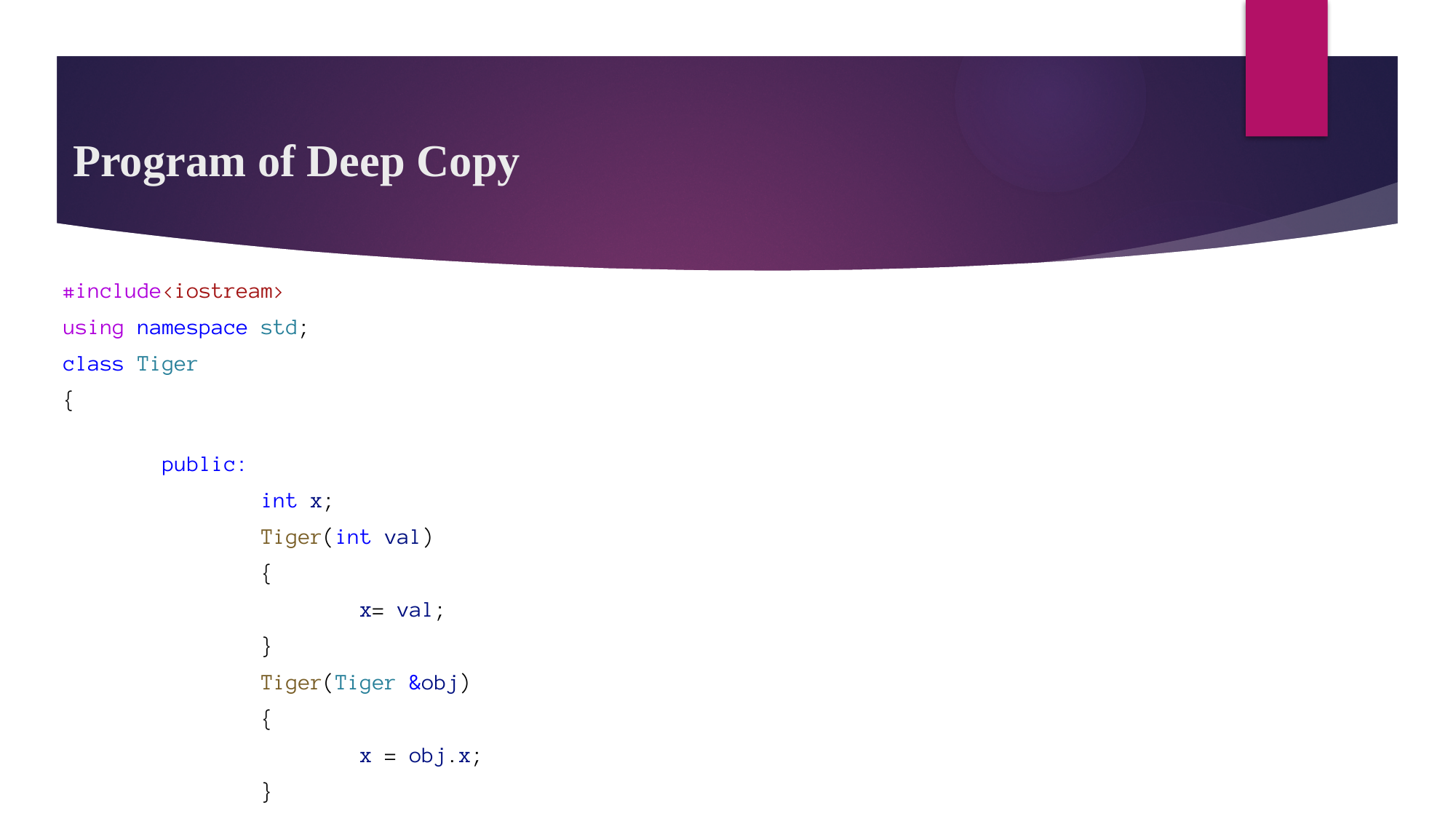

# Program of Deep Copy
#include<iostream>
using namespace std;
class Tiger
{
        public:
                int x;
                Tiger(int val)
                {
                        x= val;
                }
                Tiger(Tiger &obj)
                {
                        x = obj.x;
                }